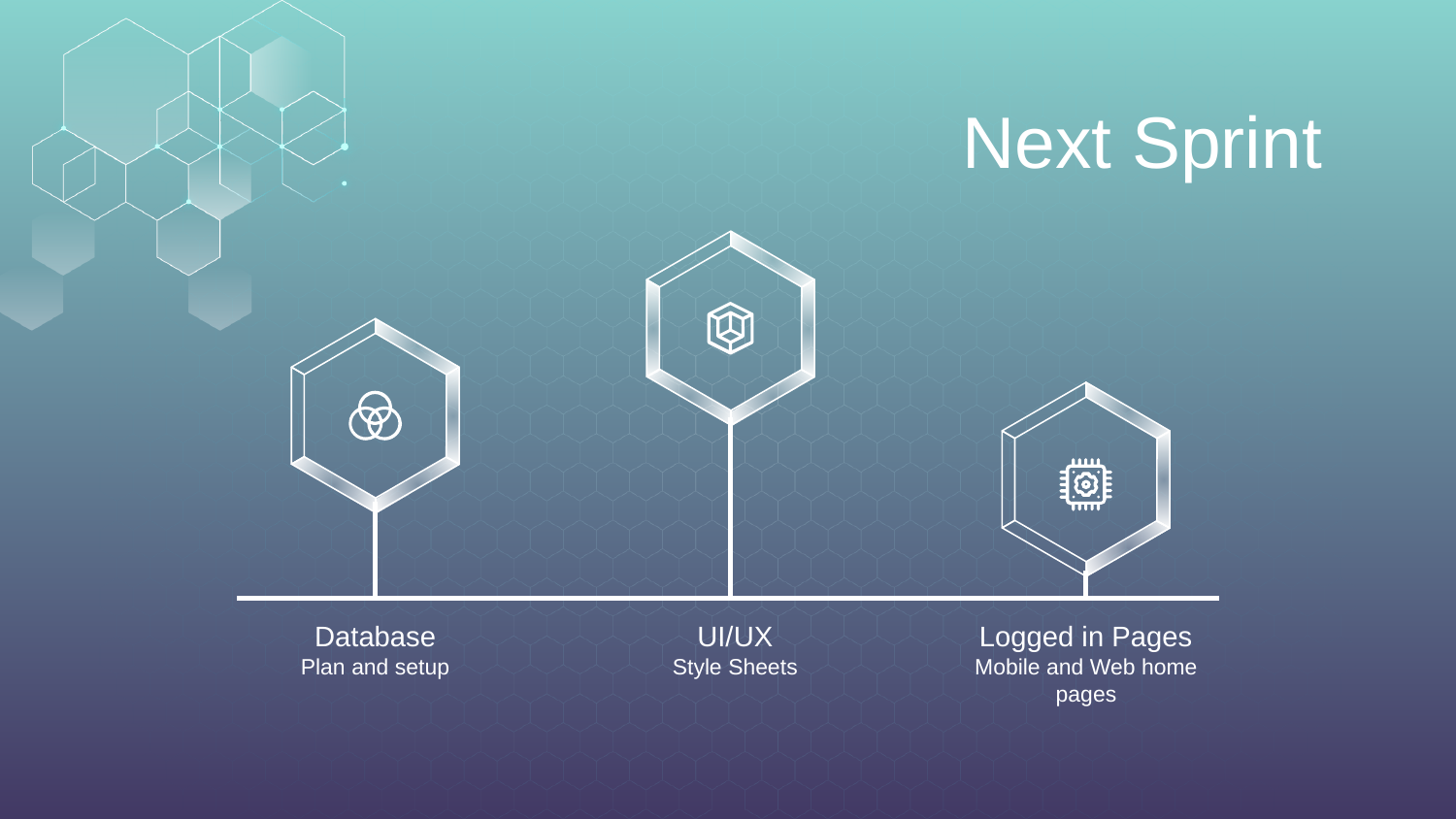

# Next Sprint

Database
Plan and setup
UI/UX
Style Sheets
Logged in Pages
Mobile and Web home pages